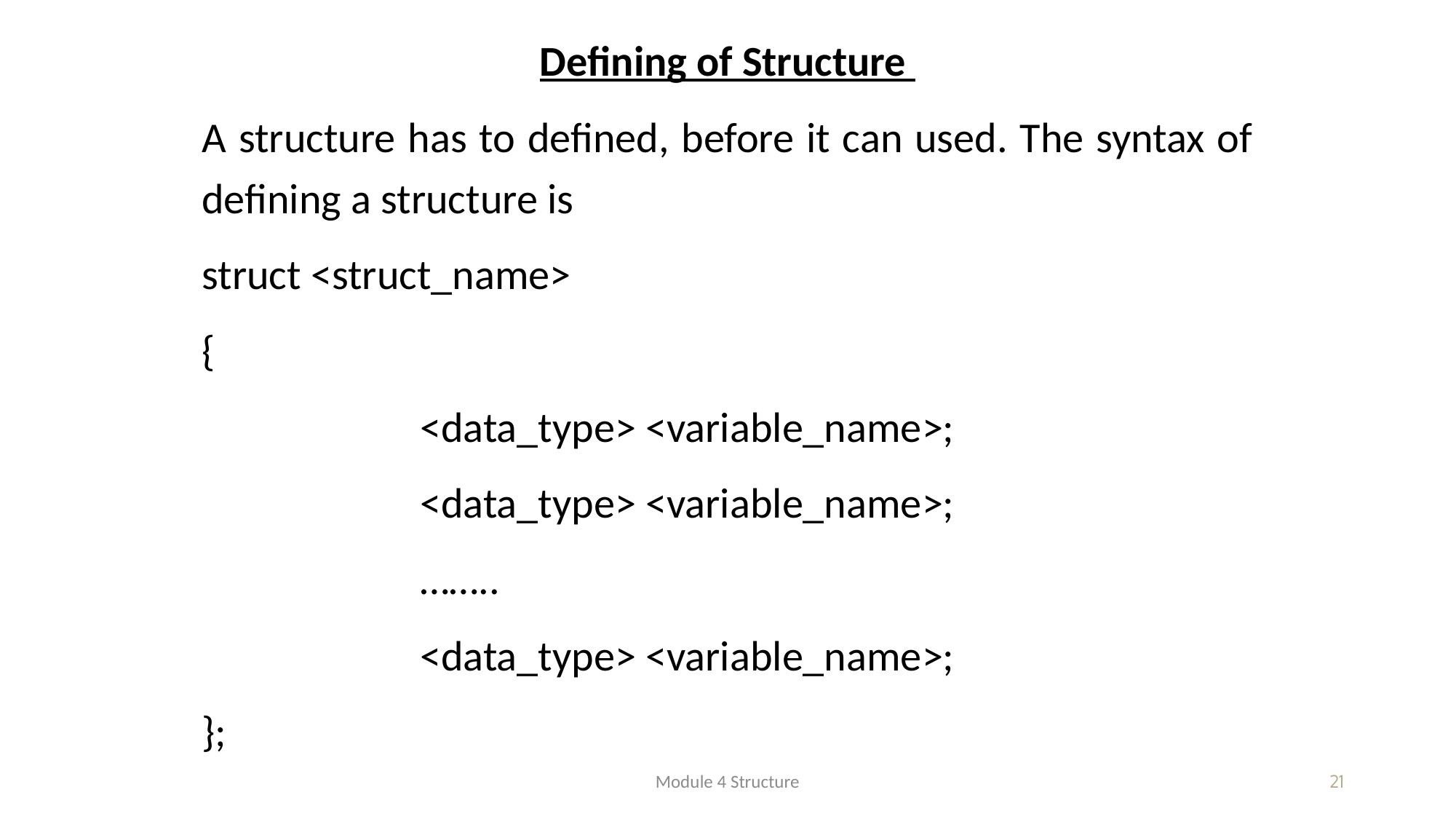

Defining of Structure
A structure has to defined, before it can used. The syntax of defining a structure is
struct <struct_name>
{
		<data_type> <variable_name>;
		<data_type> <variable_name>;
		……..
		<data_type> <variable_name>;
};
Module 4 Structure
21